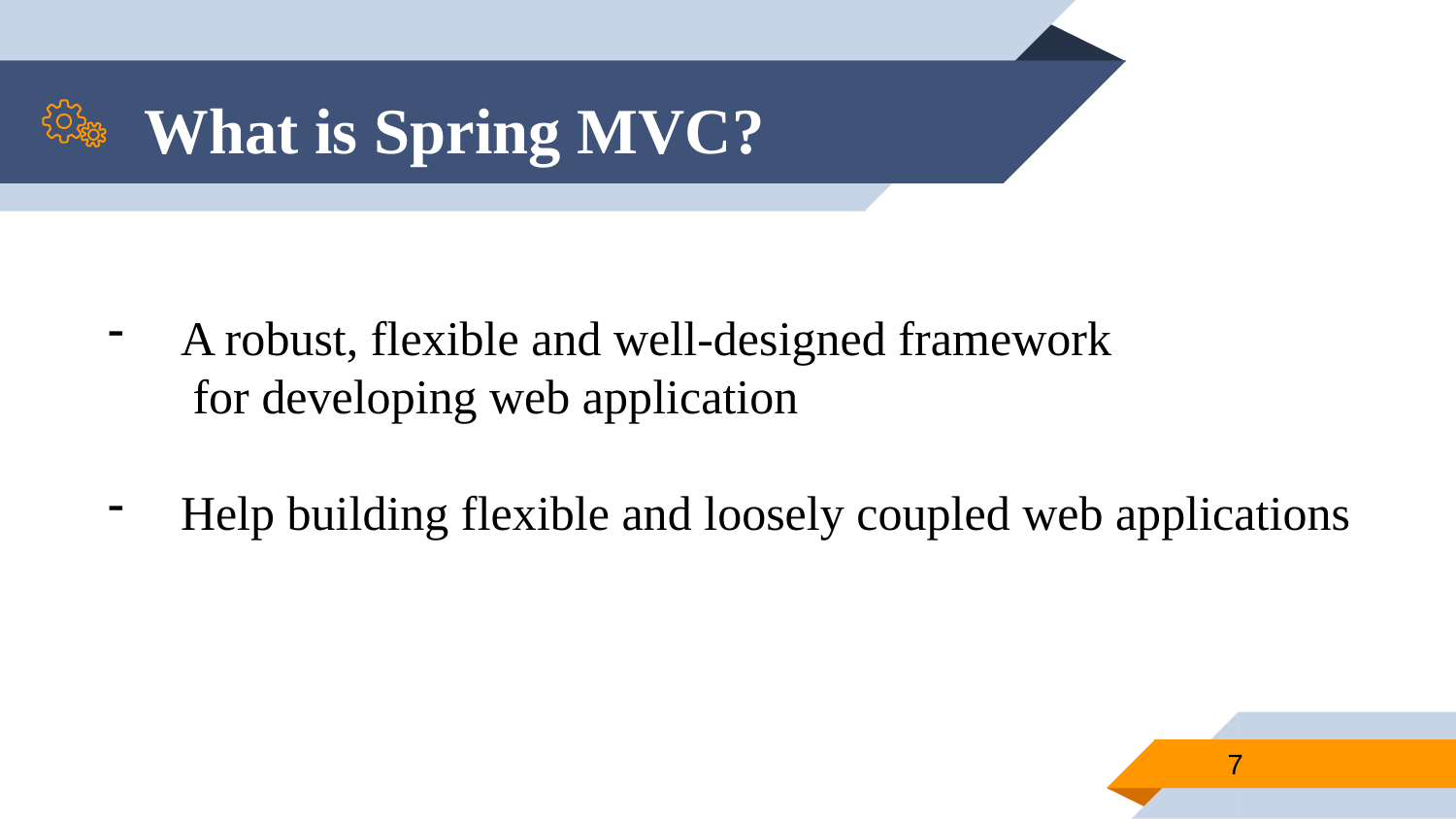

What is Spring MVC?

A robust, flexible and well-designed framework
 for developing web application

Help building flexible and loosely coupled web applications
7